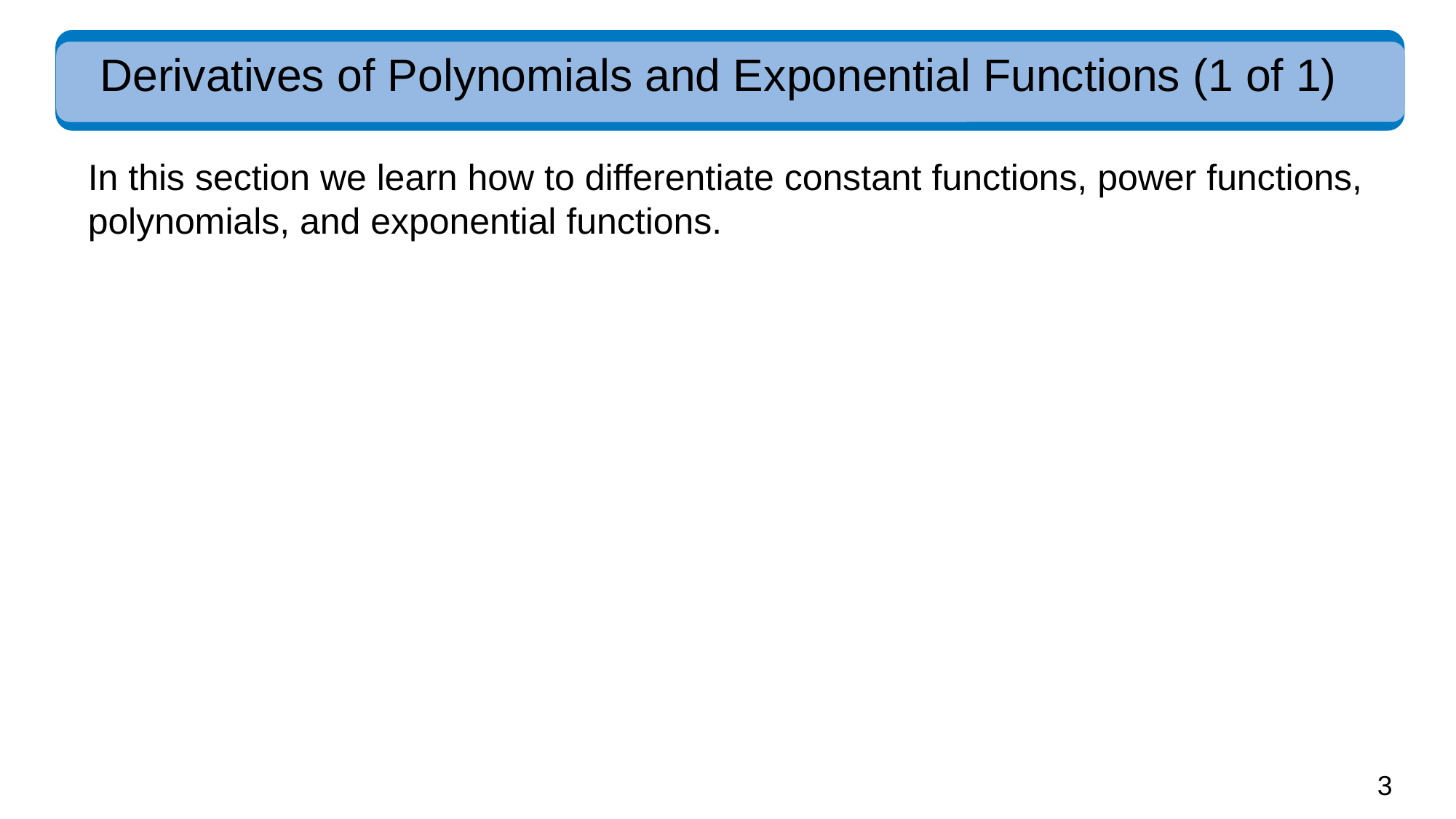

# Derivatives of Polynomials and Exponential Functions (1 of 1)
In this section we learn how to differentiate constant functions, power functions, polynomials, and exponential functions.